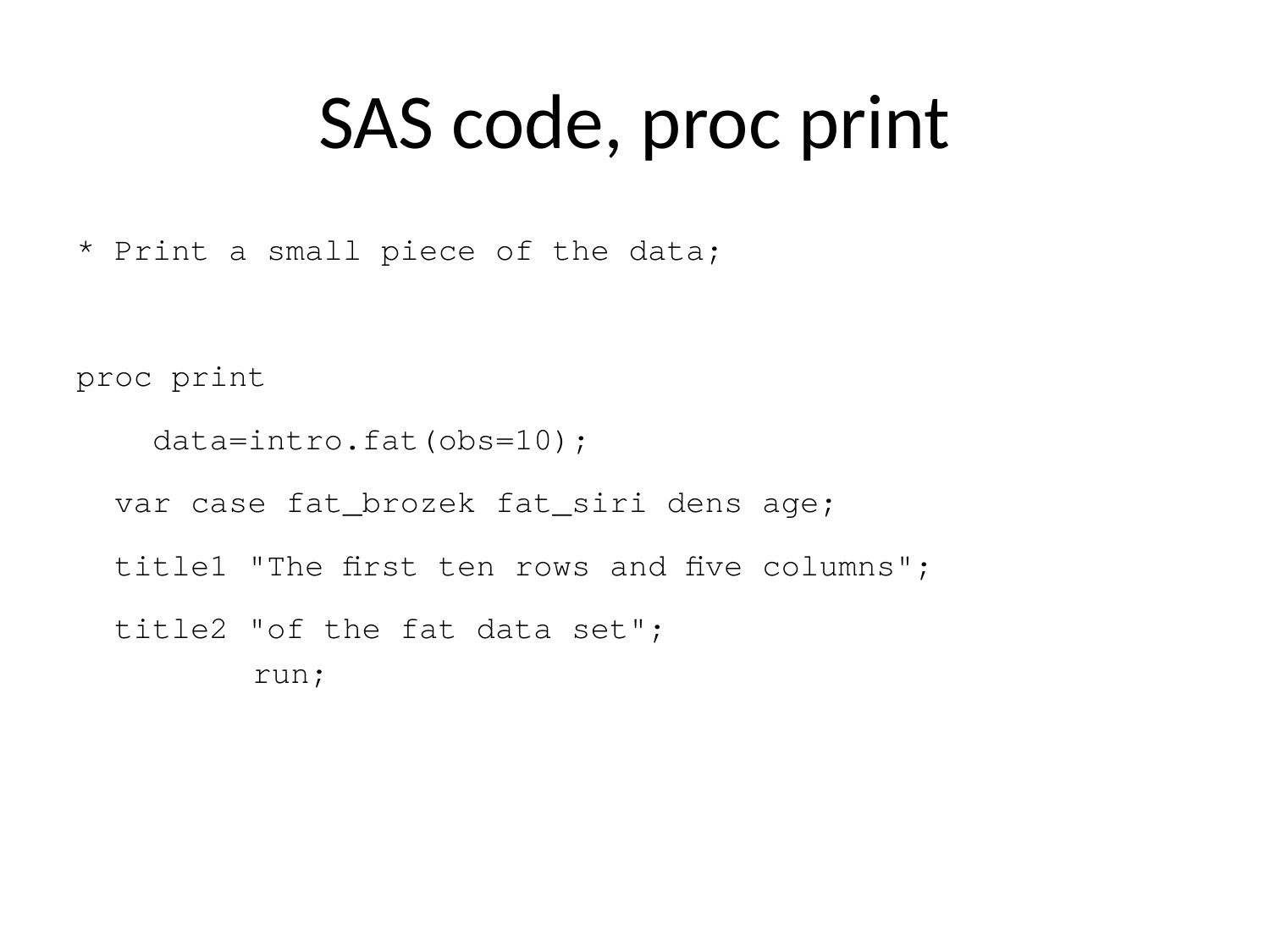

# SAS code, proc print
* Print a small piece of the data;

proc print
    data=intro.fat(obs=10);
  var case fat_brozek fat_siri dens age;
  title1 "The first ten rows and five columns";
  title2 "of the fat data set";
run;